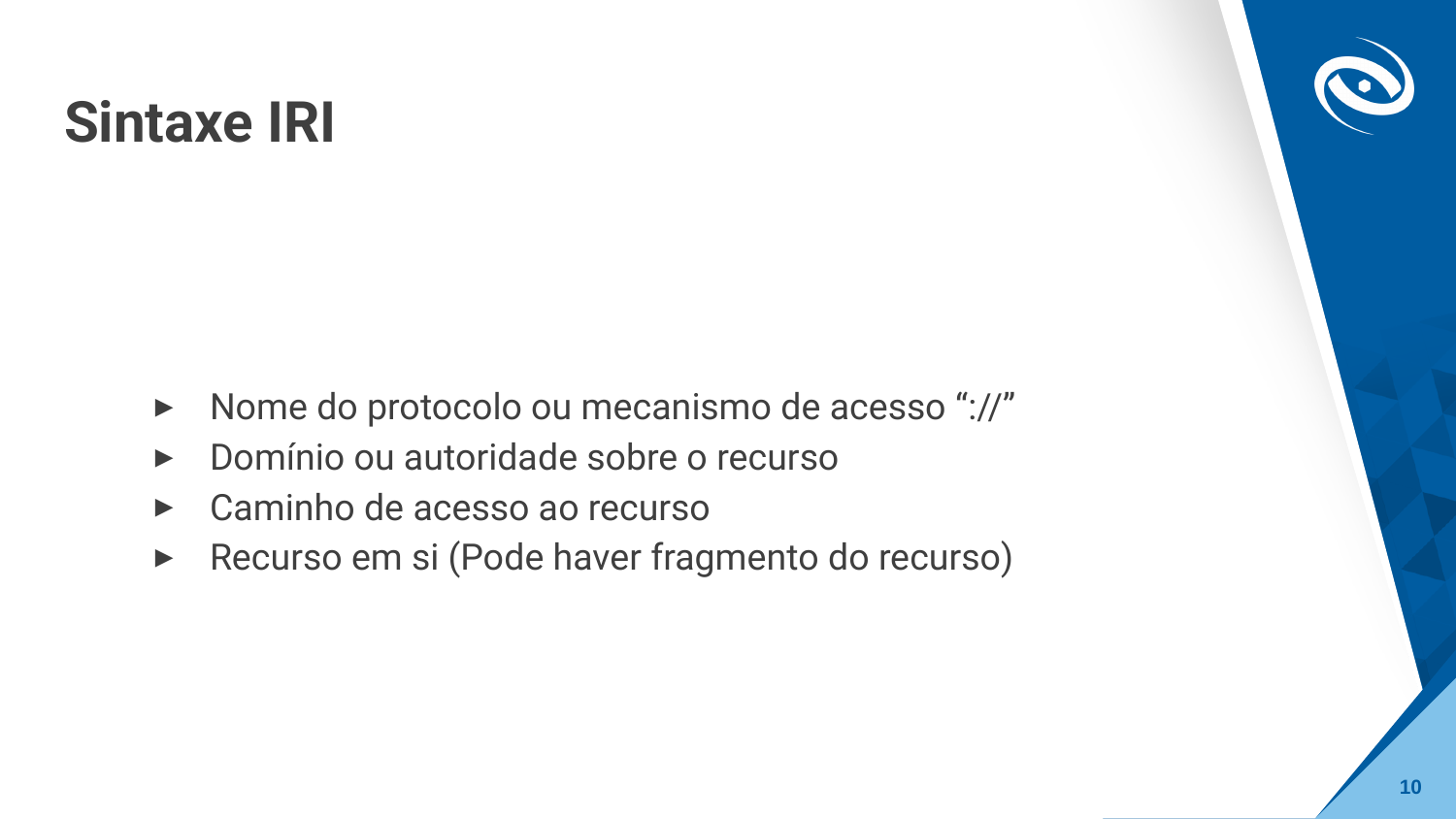

# Sintaxe IRI

Nome do protocolo ou mecanismo de acesso “://”
Domínio ou autoridade sobre o recurso
Caminho de acesso ao recurso
Recurso em si (Pode haver fragmento do recurso)
10